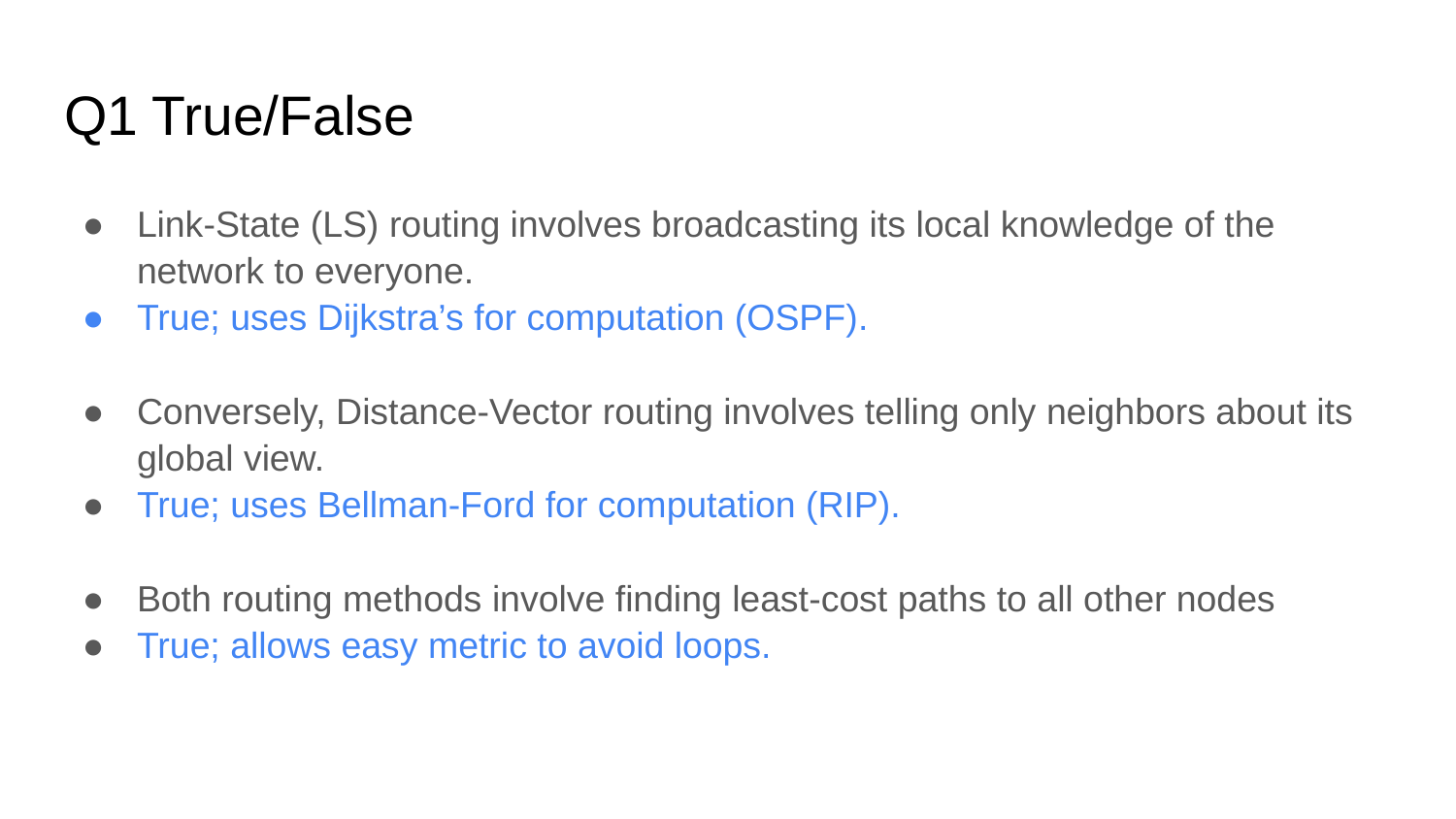

# Q1 True/False
Link-State (LS) routing involves broadcasting its local knowledge of the network to everyone.
True; uses Dijkstra’s for computation (OSPF).
Conversely, Distance-Vector routing involves telling only neighbors about its global view.
True; uses Bellman-Ford for computation (RIP).
Both routing methods involve finding least-cost paths to all other nodes
True; allows easy metric to avoid loops.